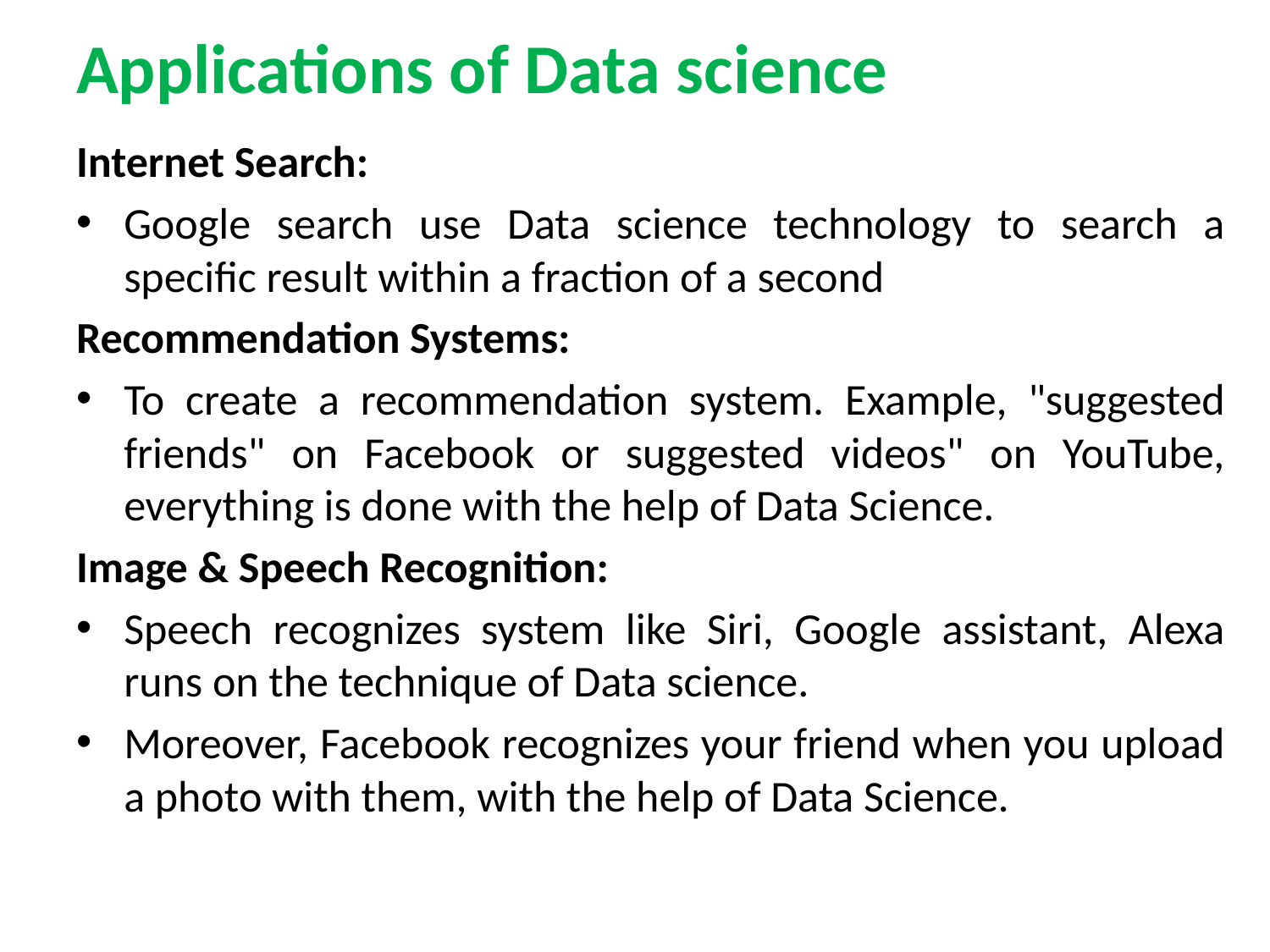

# Applications of Data science
Internet Search:
Google search use Data science technology to search a specific result within a fraction of a second
Recommendation Systems:
To create a recommendation system. Example, "suggested friends" on Facebook or suggested videos" on YouTube, everything is done with the help of Data Science.
Image & Speech Recognition:
Speech recognizes system like Siri, Google assistant, Alexa runs on the technique of Data science.
Moreover, Facebook recognizes your friend when you upload a photo with them, with the help of Data Science.